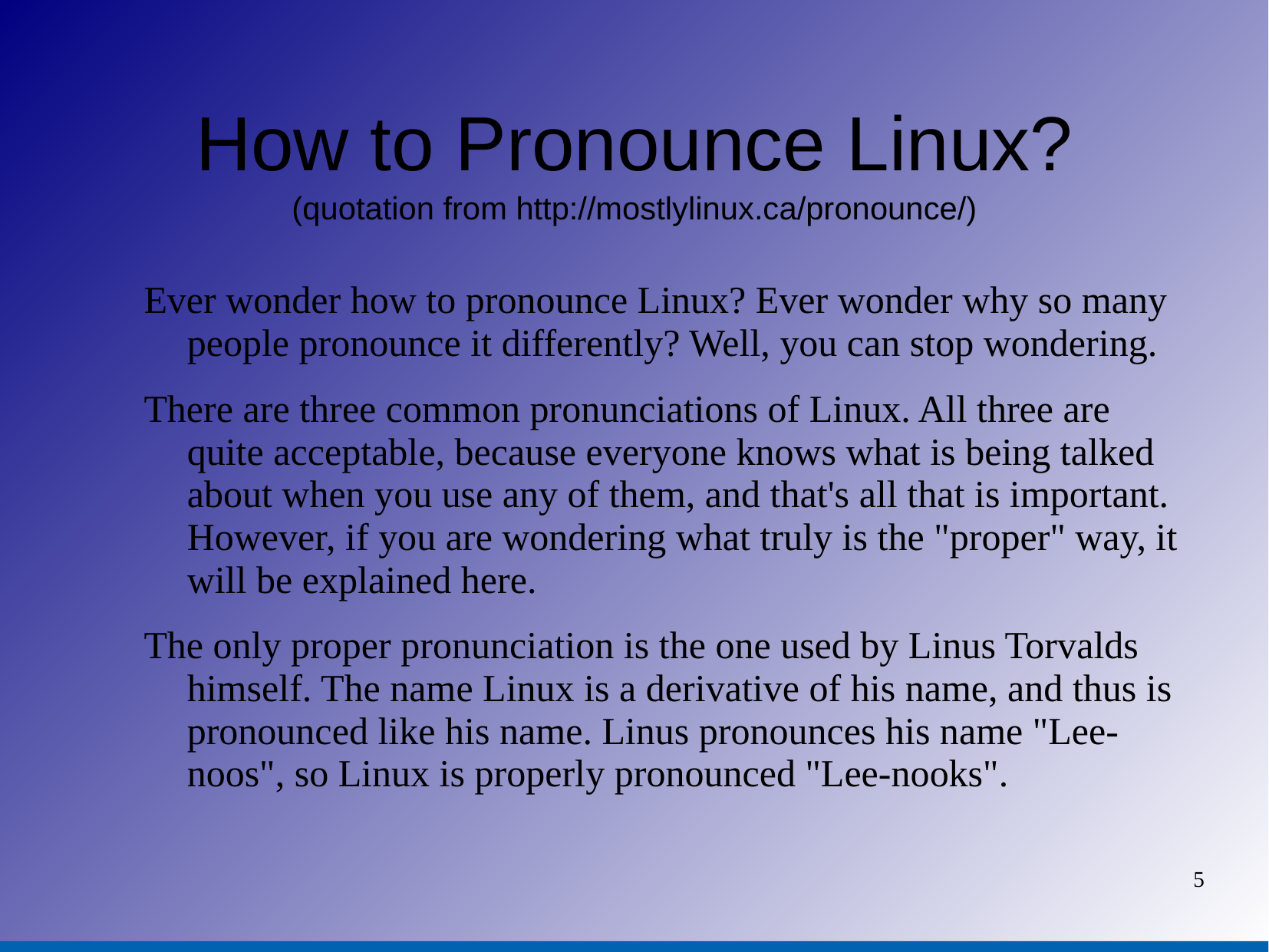

# How to Pronounce Linux? (quotation from http://mostlylinux.ca/pronounce/)
Ever wonder how to pronounce Linux? Ever wonder why so many people pronounce it differently? Well, you can stop wondering.
There are three common pronunciations of Linux. All three are quite acceptable, because everyone knows what is being talked about when you use any of them, and that's all that is important. However, if you are wondering what truly is the "proper" way, it will be explained here.
The only proper pronunciation is the one used by Linus Torvalds himself. The name Linux is a derivative of his name, and thus is pronounced like his name. Linus pronounces his name "Lee-noos", so Linux is properly pronounced "Lee-nooks".
5